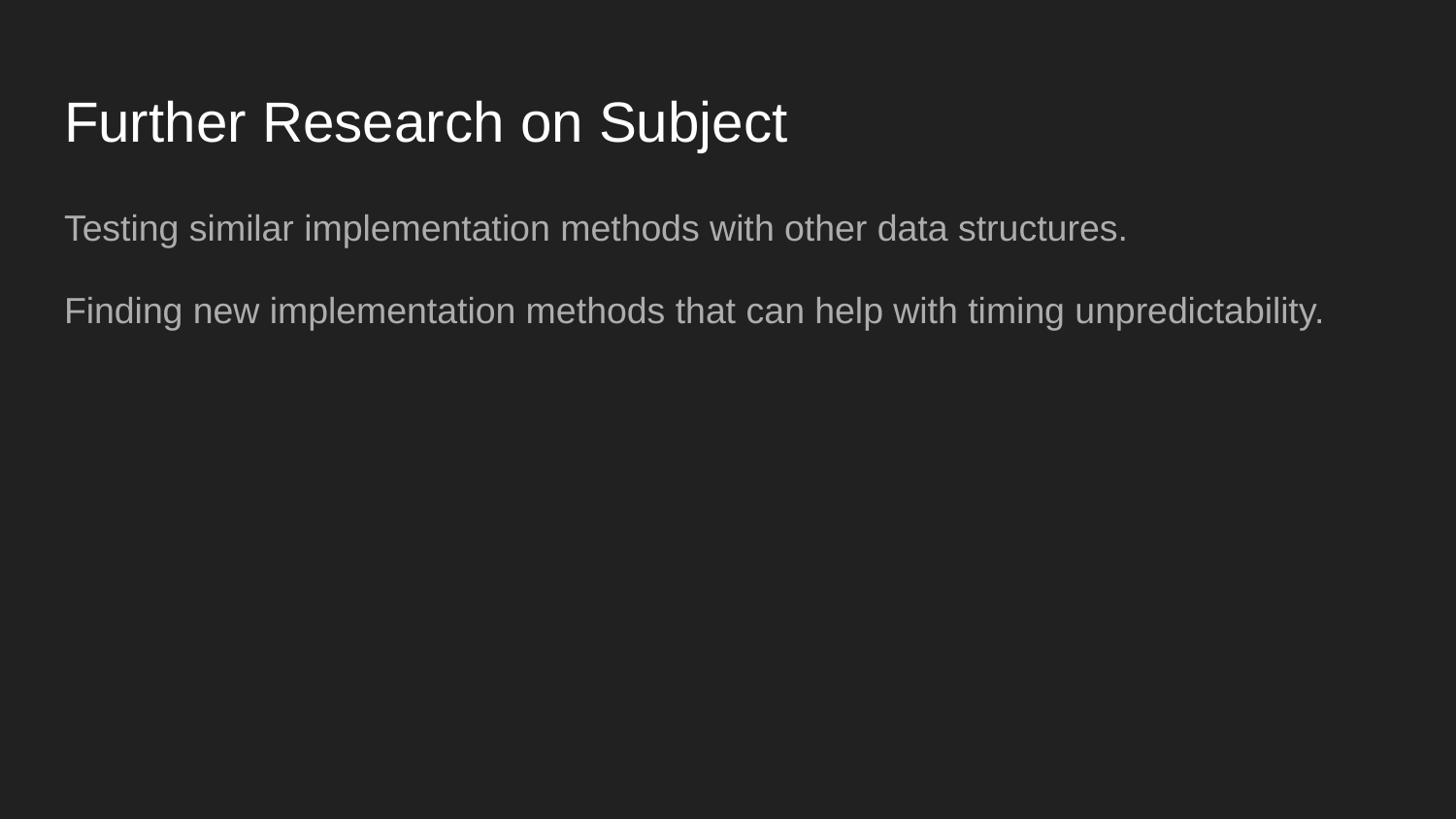

# Further Research on Subject
Testing similar implementation methods with other data structures.
Finding new implementation methods that can help with timing unpredictability.